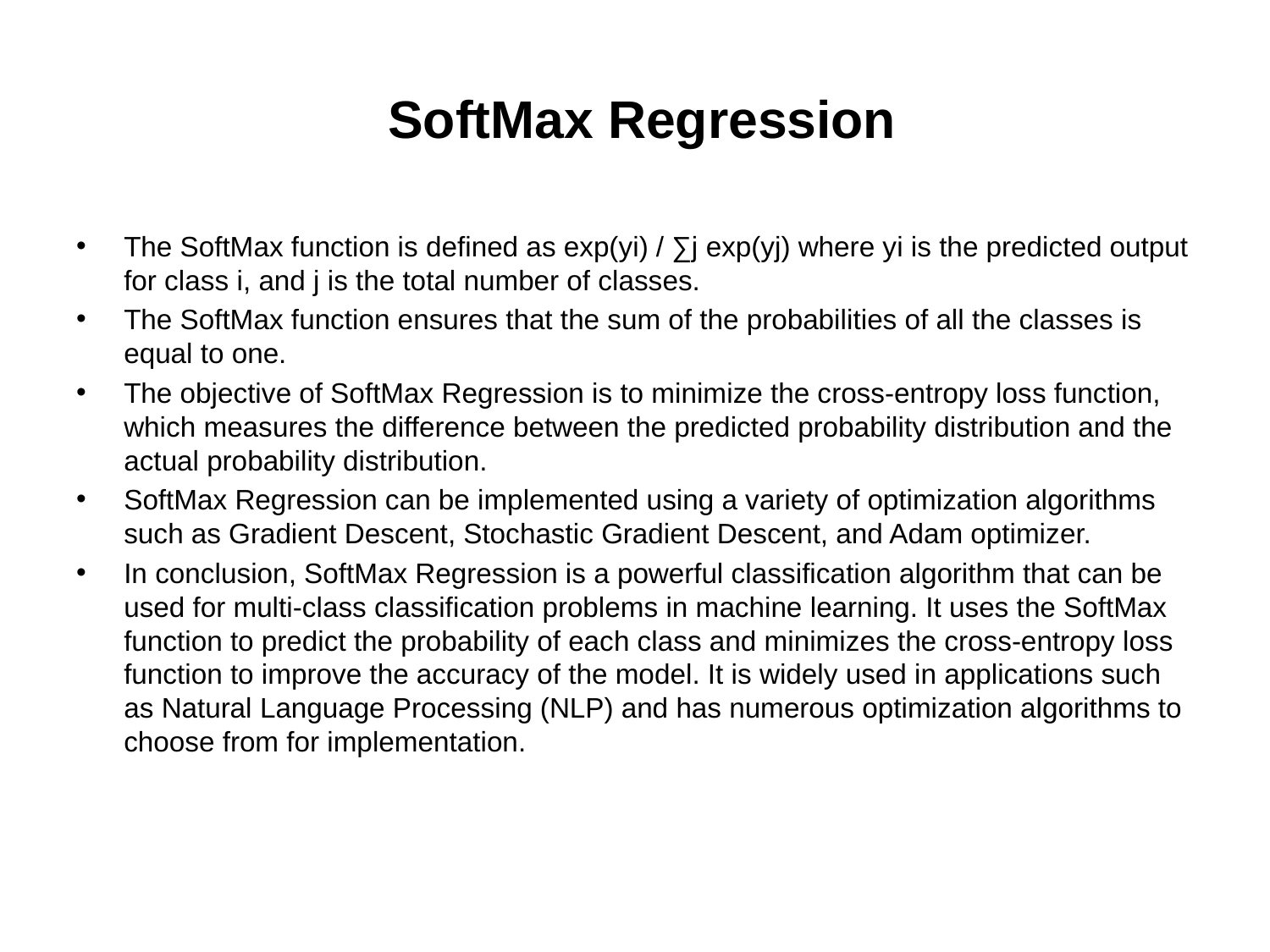

# SoftMax Regression
The SoftMax function is defined as exp(yi) / ∑j exp(yj) where yi is the predicted output for class i, and j is the total number of classes.
The SoftMax function ensures that the sum of the probabilities of all the classes is equal to one.
The objective of SoftMax Regression is to minimize the cross-entropy loss function, which measures the difference between the predicted probability distribution and the actual probability distribution.
SoftMax Regression can be implemented using a variety of optimization algorithms such as Gradient Descent, Stochastic Gradient Descent, and Adam optimizer.
In conclusion, SoftMax Regression is a powerful classification algorithm that can be used for multi-class classification problems in machine learning. It uses the SoftMax function to predict the probability of each class and minimizes the cross-entropy loss function to improve the accuracy of the model. It is widely used in applications such as Natural Language Processing (NLP) and has numerous optimization algorithms to choose from for implementation.